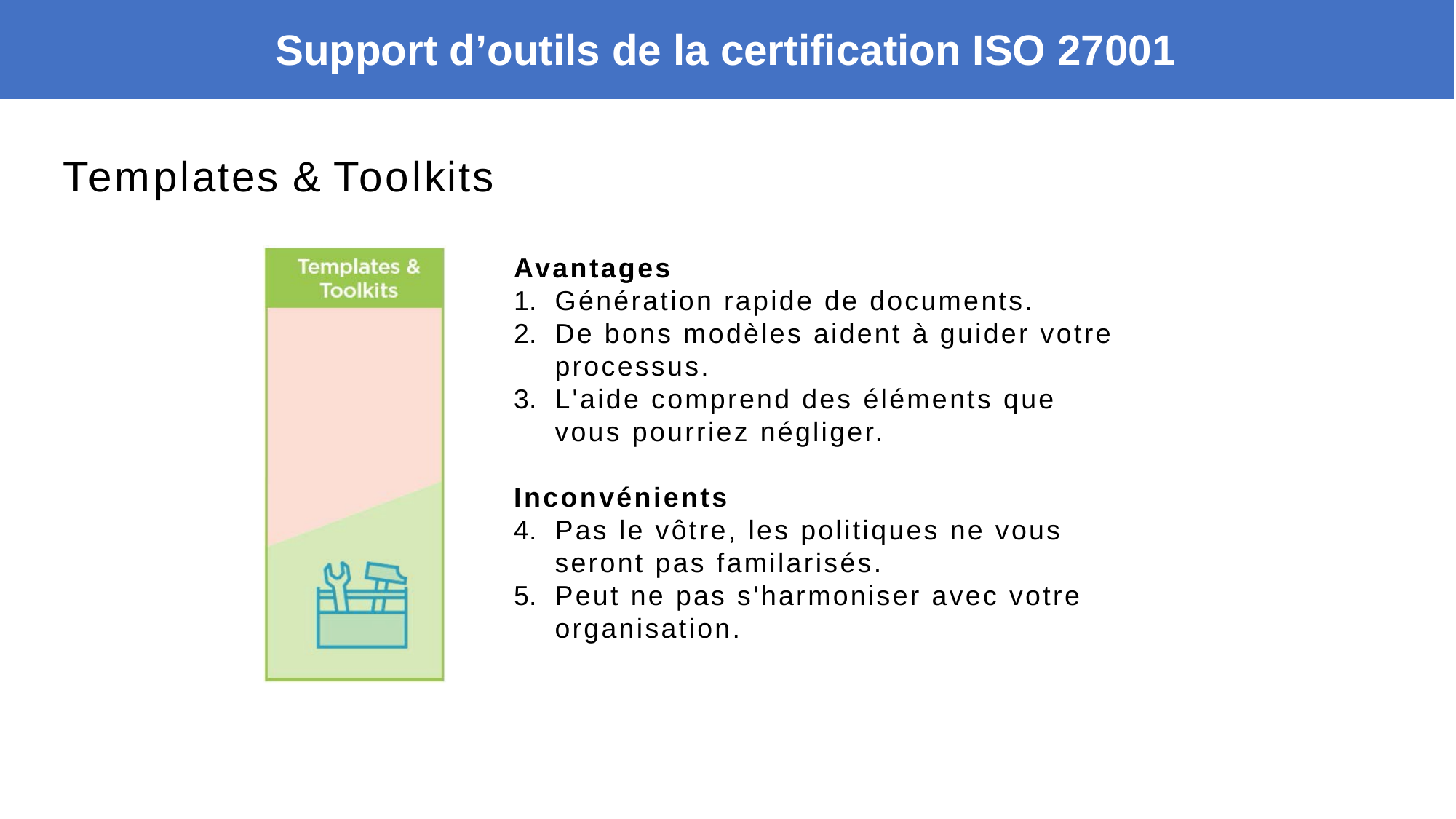

Support d’outils de la certification ISO 27001
Templates & Toolkits

Avantages
Génération rapide de documents.
De bons modèles aident à guider votre processus.
L'aide comprend des éléments que vous pourriez négliger.

Inconvénients
Pas le vôtre, les politiques ne vous seront pas familarisés.
Peut ne pas s'harmoniser avec votre organisation.